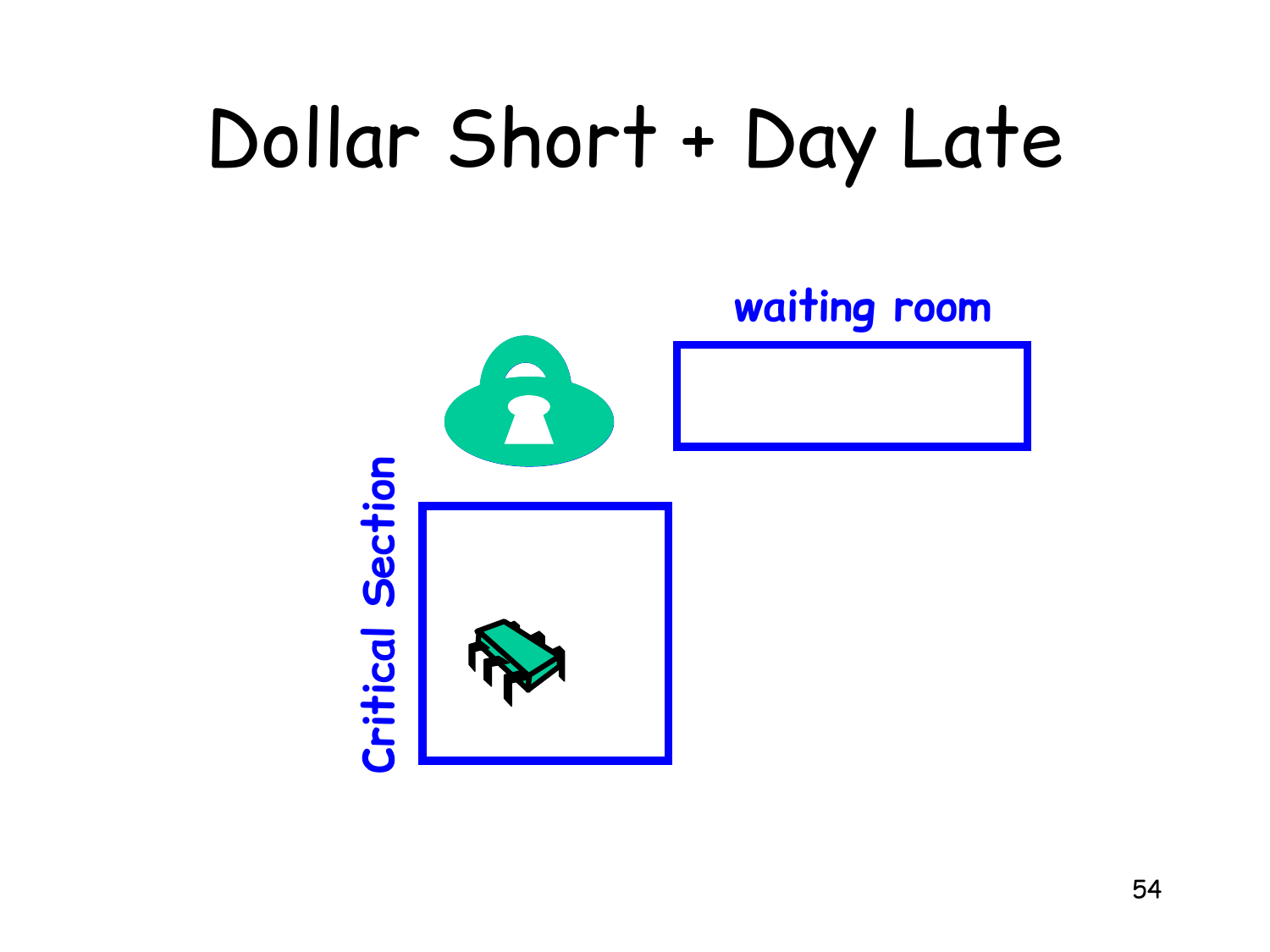

# Dollar Short + Day Late
waiting room

Critical Section

54